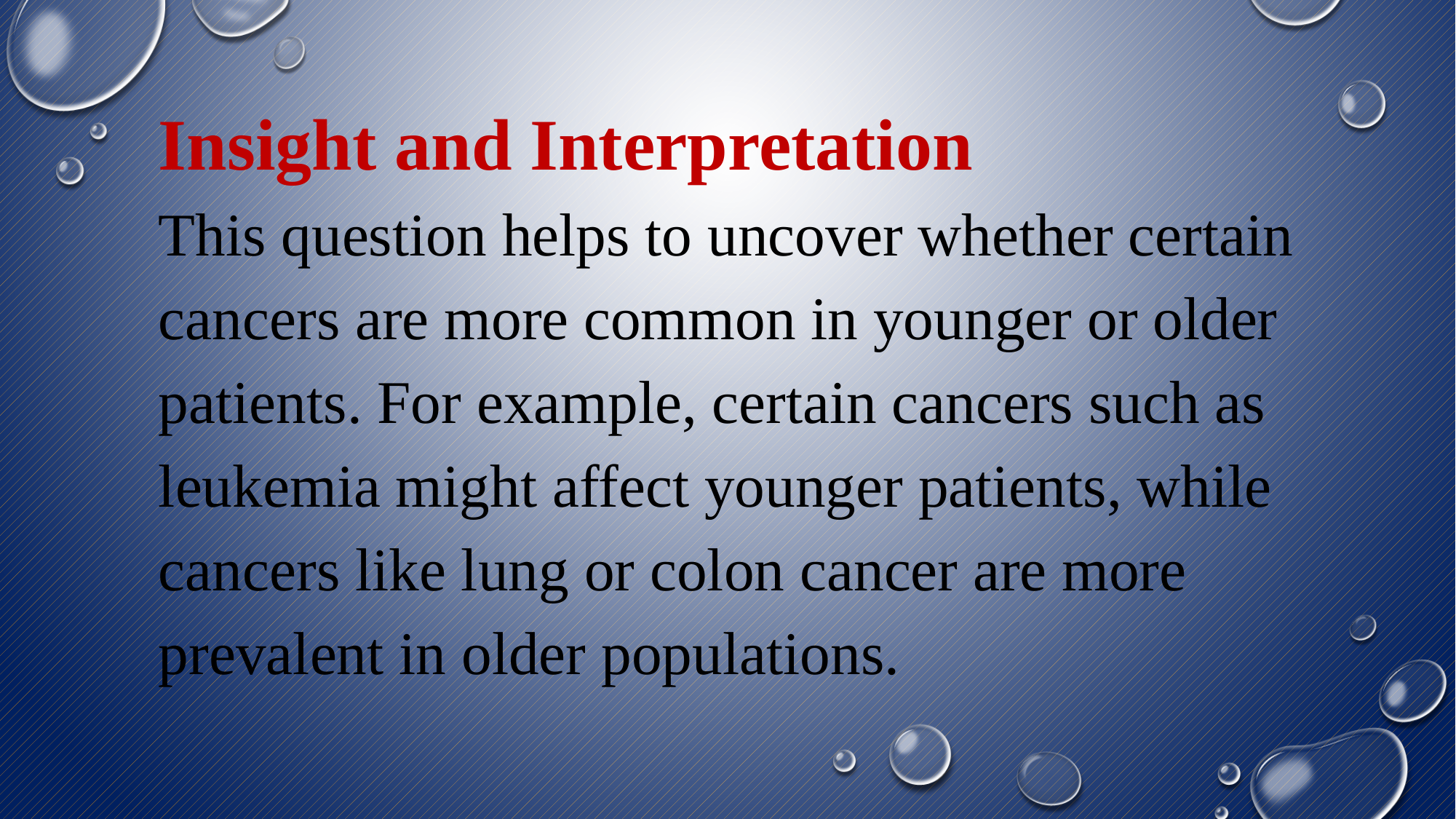

Insight and Interpretation
This question helps to uncover whether certain cancers are more common in younger or older patients. For example, certain cancers such as leukemia might affect younger patients, while cancers like lung or colon cancer are more prevalent in older populations.